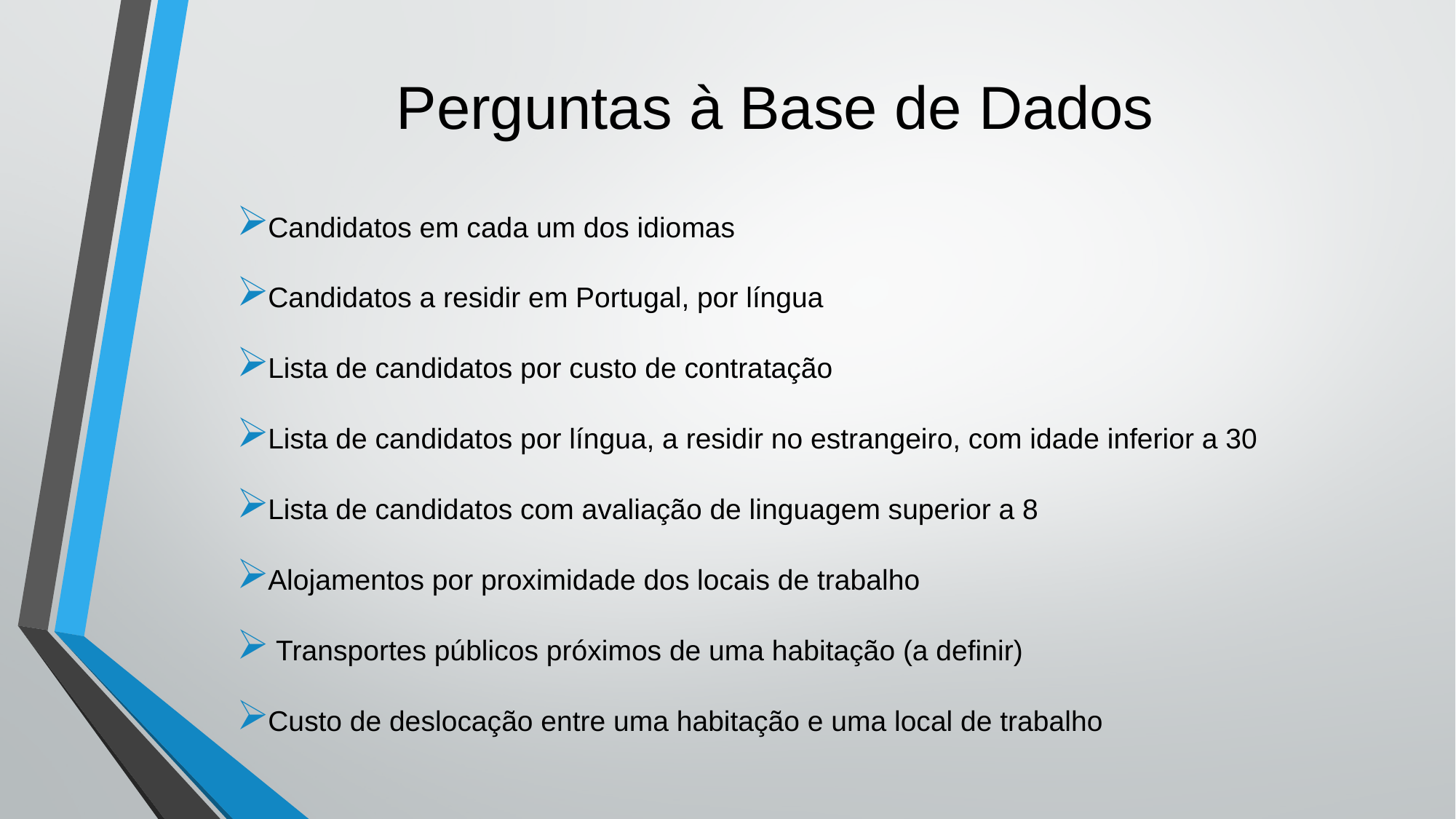

# Perguntas à Base de Dados
Candidatos em cada um dos idiomas
Candidatos a residir em Portugal, por língua
Lista de candidatos por custo de contratação
Lista de candidatos por língua, a residir no estrangeiro, com idade inferior a 30
Lista de candidatos com avaliação de linguagem superior a 8
Alojamentos por proximidade dos locais de trabalho
 Transportes públicos próximos de uma habitação (a definir)
Custo de deslocação entre uma habitação e uma local de trabalho